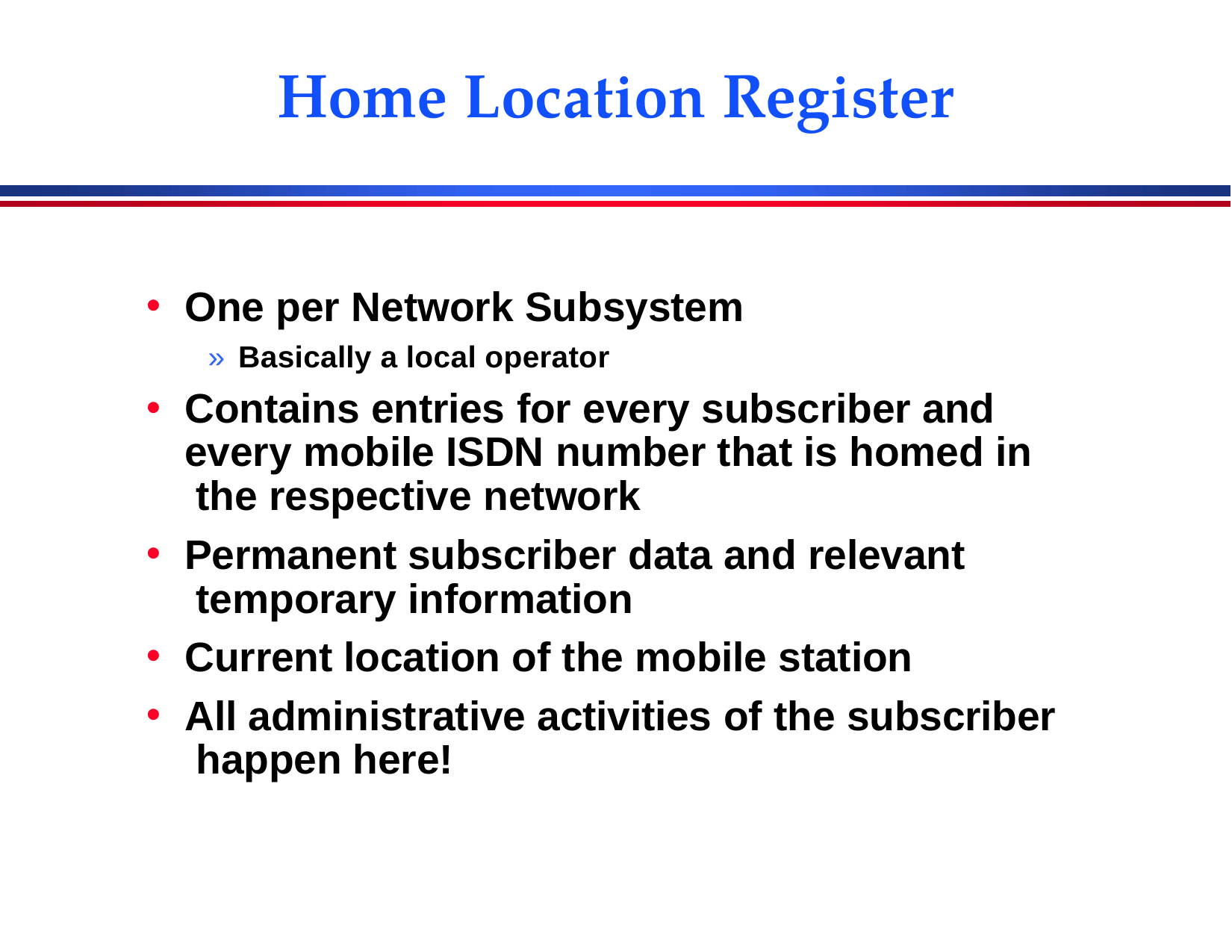

# Home Location Register
One per Network Subsystem
» Basically a local operator
Contains entries for every subscriber and  every mobile ISDN number that is homed in  the respective network
Permanent subscriber data and relevant  temporary information
Current location of the mobile station
All administrative activities of the subscriber  happen here!